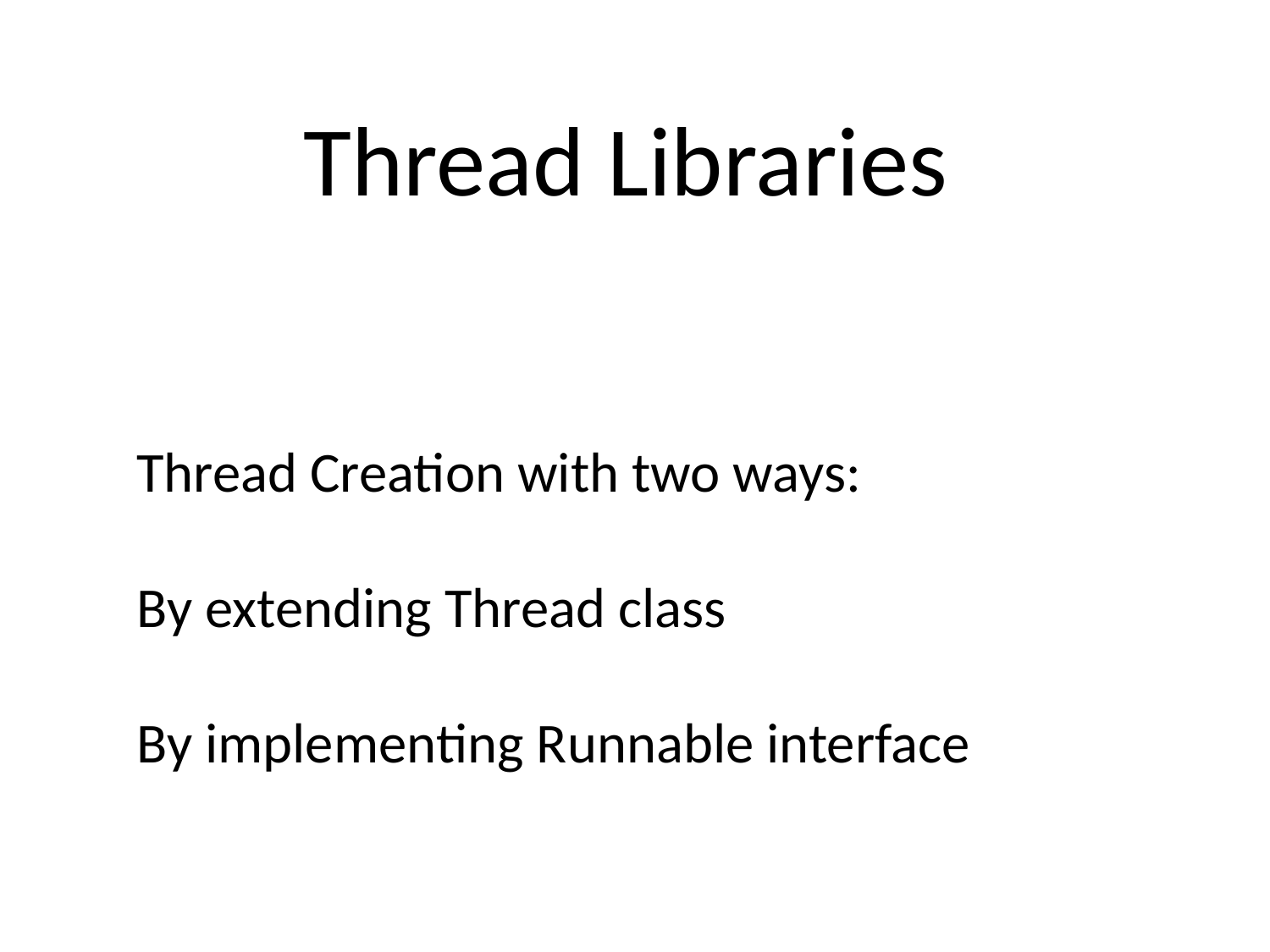

# Thread Libraries

Thread Creation with two ways:

By extending Thread class

By implementing Runnable interface